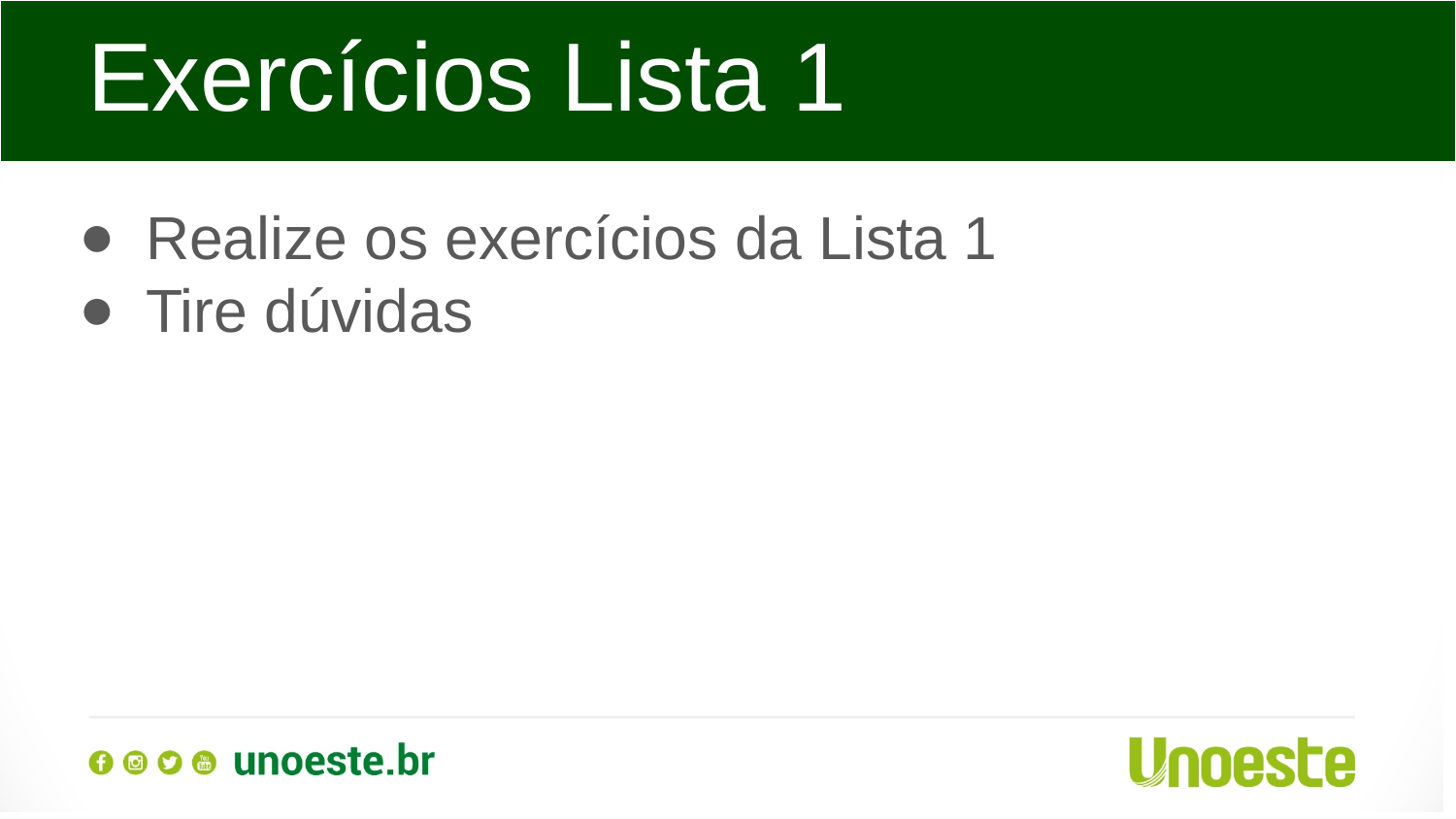

Exercícios Lista 1

Realize os exercícios da Lista 1
Tire dúvidas